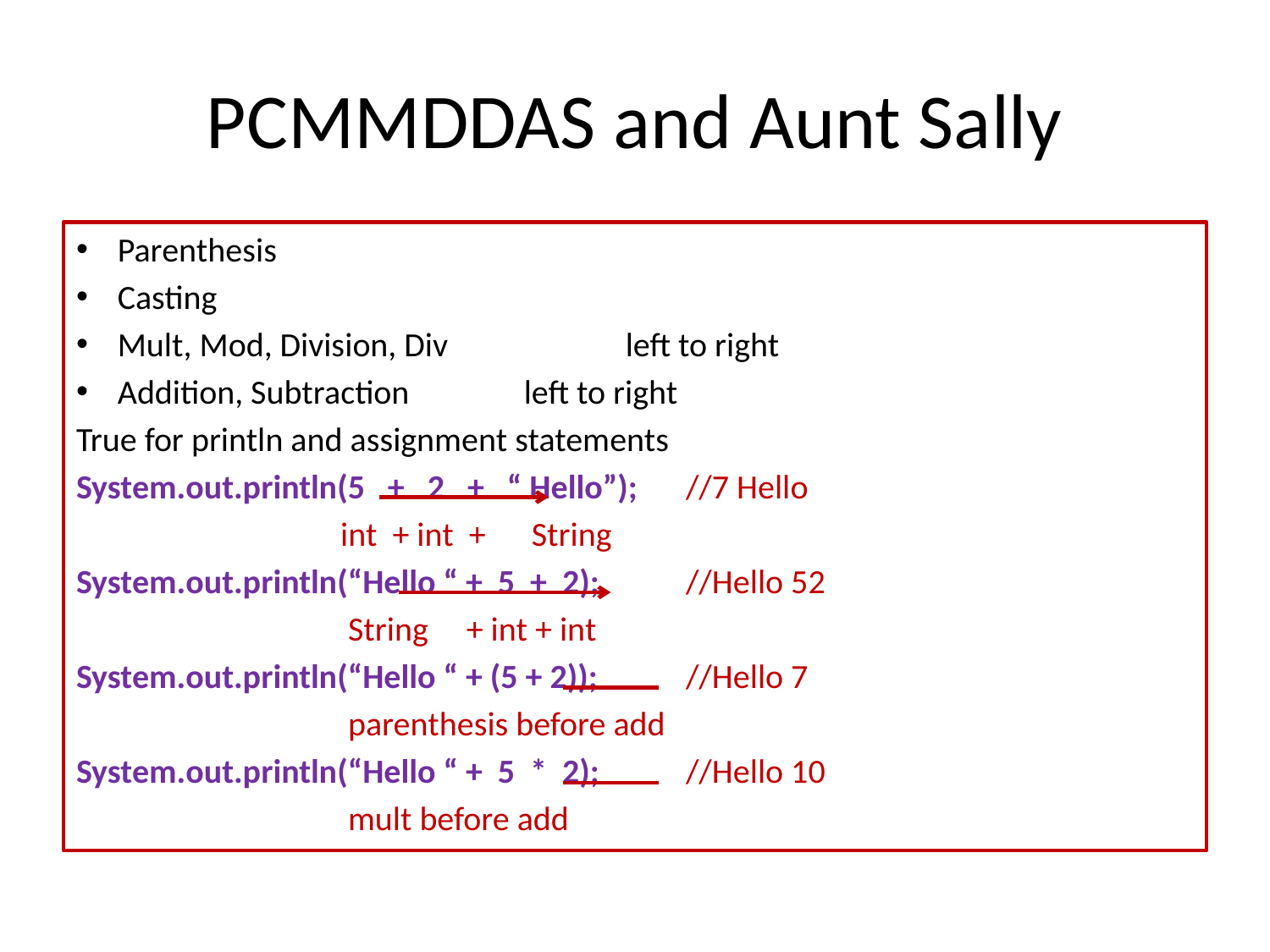

# PCMMDDAS and Aunt Sally
Parenthesis
Casting
Mult, Mod, Division, Div		left to right
Addition, Subtraction		left to right
True for println and assignment statements
System.out.println(5   +   2   +   “ Hello”);	//7 Hello
		        int  + int  +      String
System.out.println(“Hello “ +  5  +  2);	//Hello 52
		         String     + int + int
System.out.println(“Hello “ + (5 + 2));	//Hello 7
		         parenthesis before add
System.out.println(“Hello “ +  5  *  2);	//Hello 10
		         mult before add